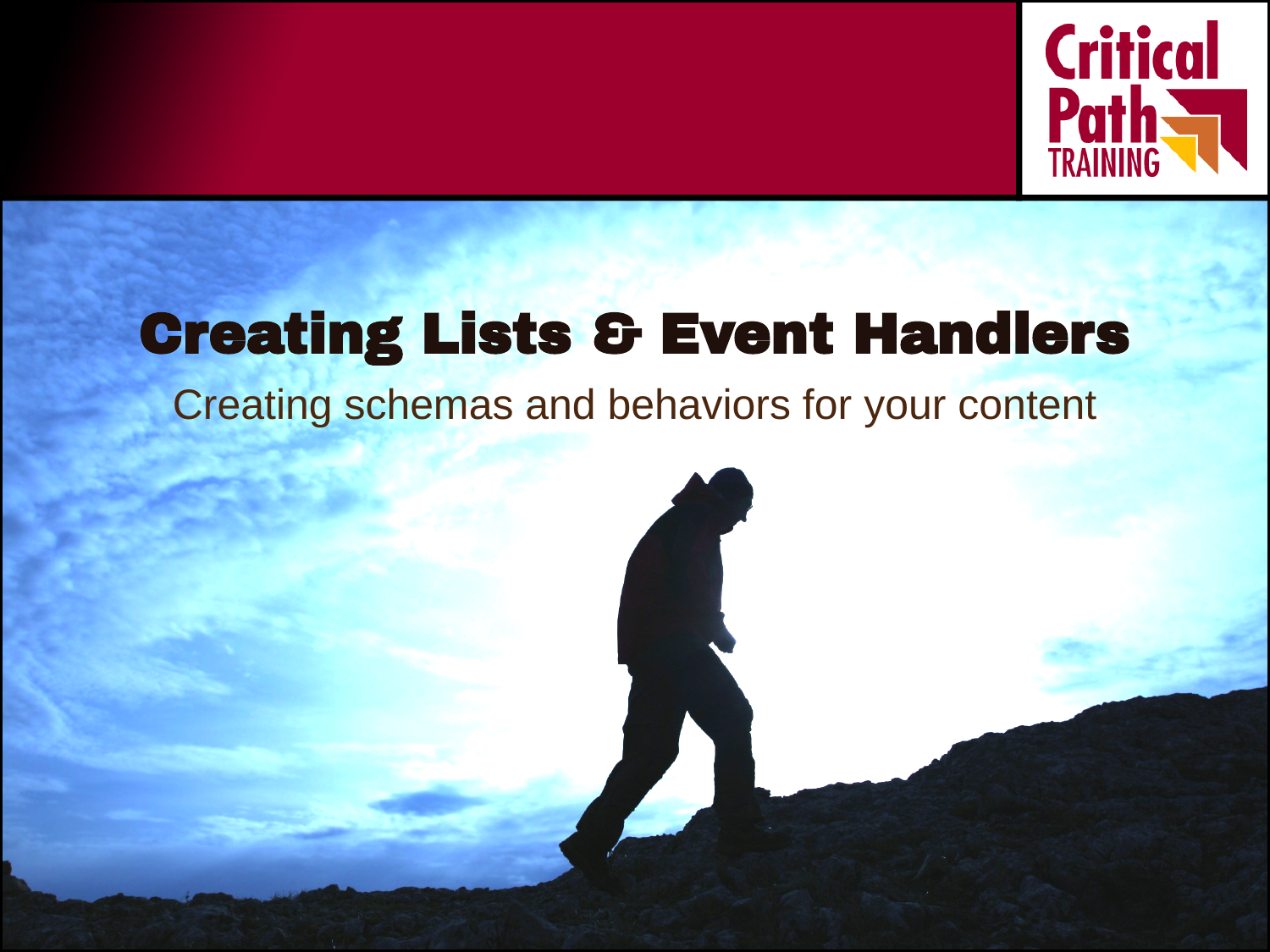

# Creating Lists & Event Handlers
Creating schemas and behaviors for your content